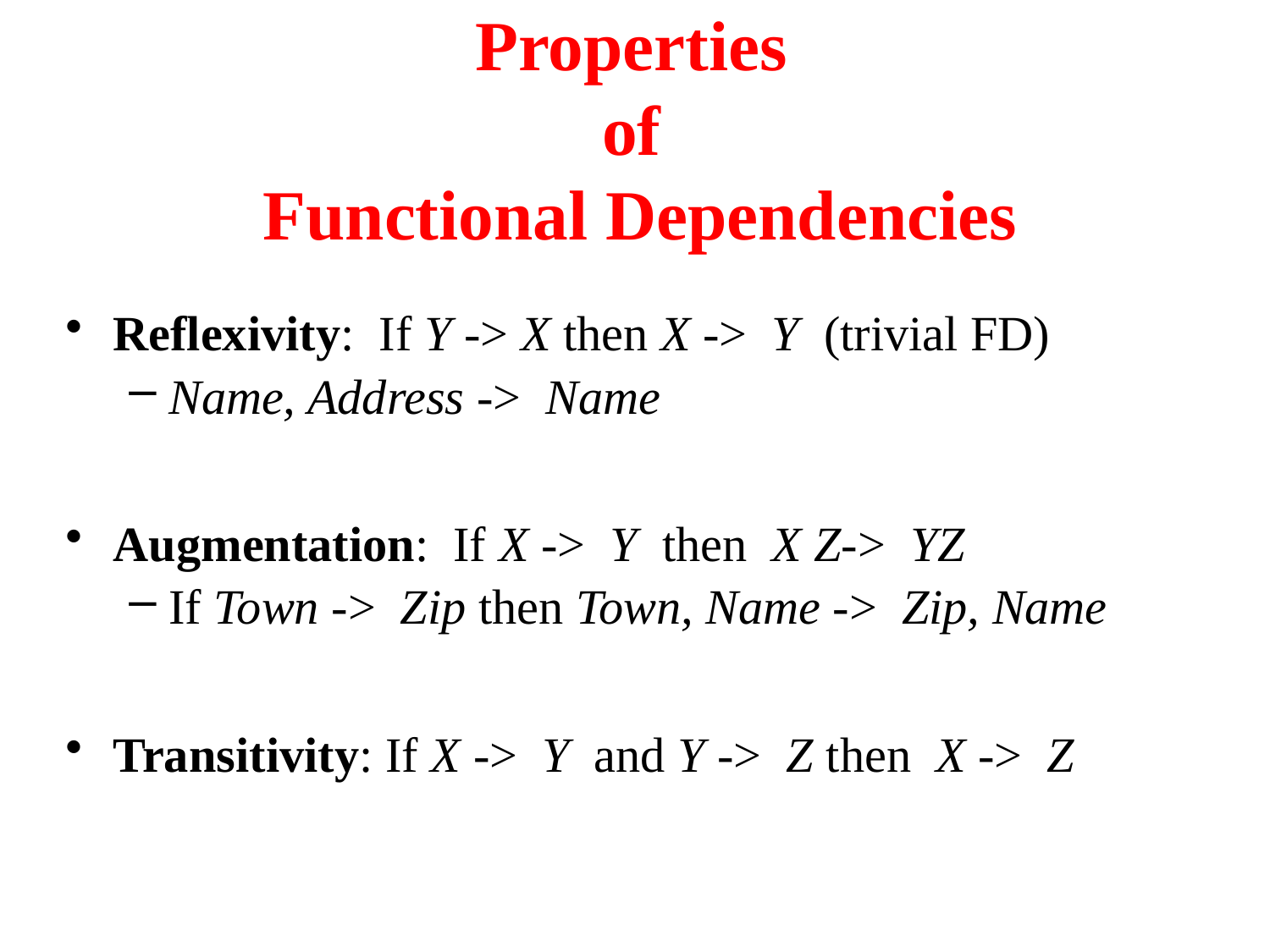

# Properties of Functional Dependencies

Reflexivity:  If Y -> X then X ->  Y  (trivial FD)
Name, Address ->  Name

Augmentation:  If X ->  Y  then  X Z->  YZ
If Town ->  Zip then Town, Name ->  Zip, Name

Transitivity: If X ->  Y  and Y ->  Z then  X ->  Z
14